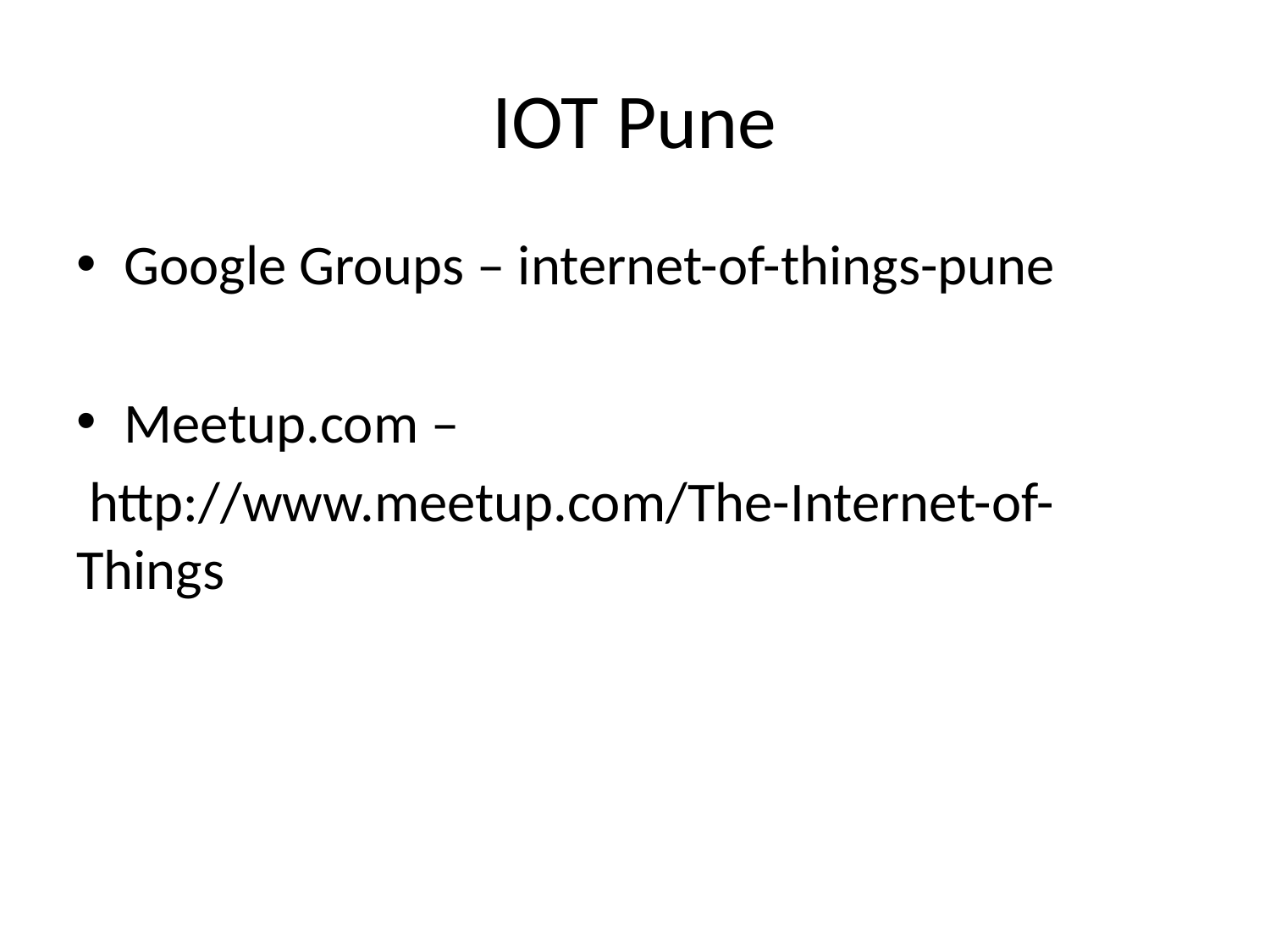

# IOT Pune
Google Groups – internet-of-things-pune

Meetup.com –
 http://www.meetup.com/The-Internet-of-Things